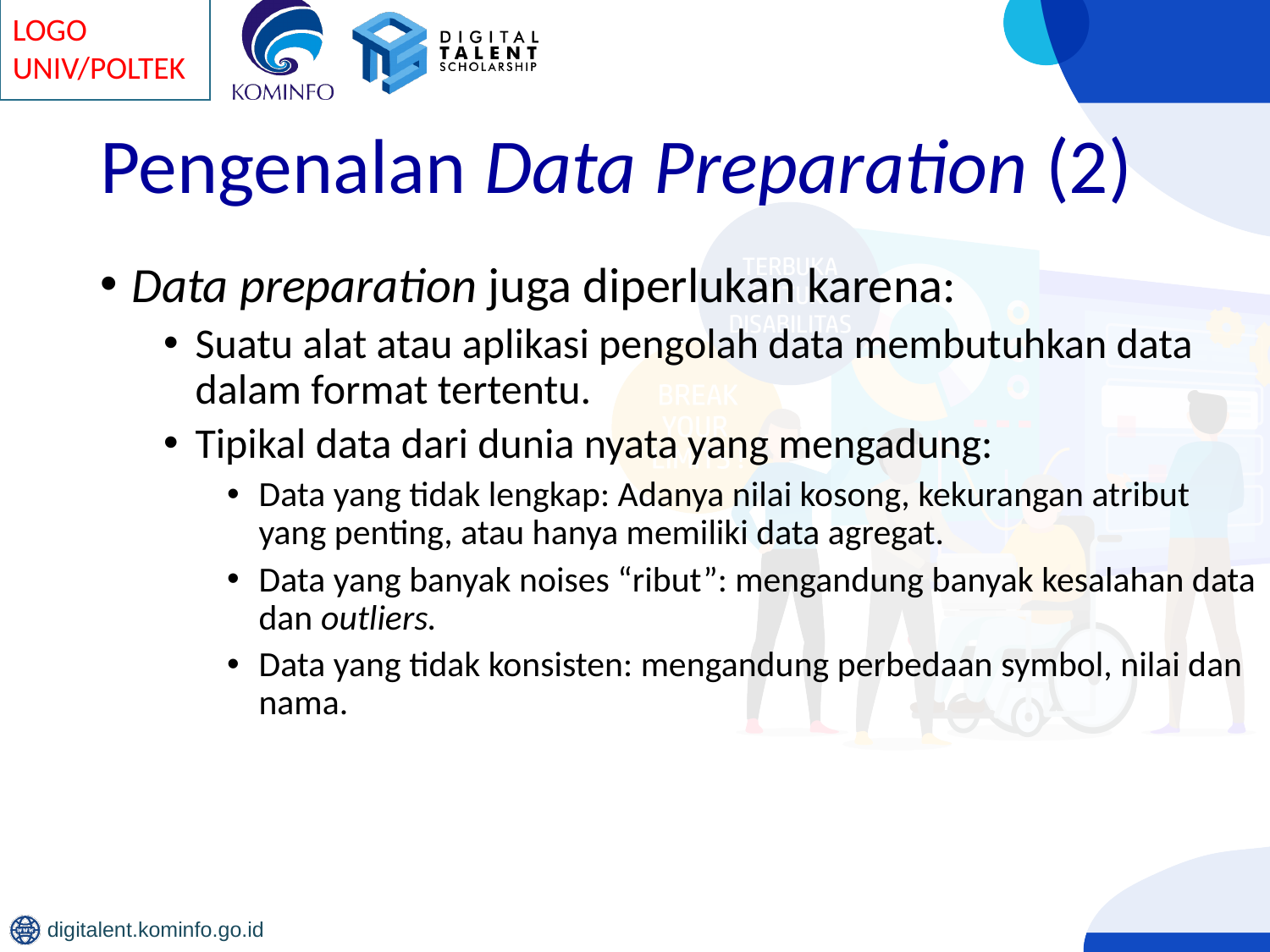

# Pengenalan Data Preparation (2)
Data preparation juga diperlukan karena:
Suatu alat atau aplikasi pengolah data membutuhkan data dalam format tertentu.
Tipikal data dari dunia nyata yang mengadung:
Data yang tidak lengkap: Adanya nilai kosong, kekurangan atribut yang penting, atau hanya memiliki data agregat.
Data yang banyak noises “ribut”: mengandung banyak kesalahan data dan outliers.
Data yang tidak konsisten: mengandung perbedaan symbol, nilai dan nama.